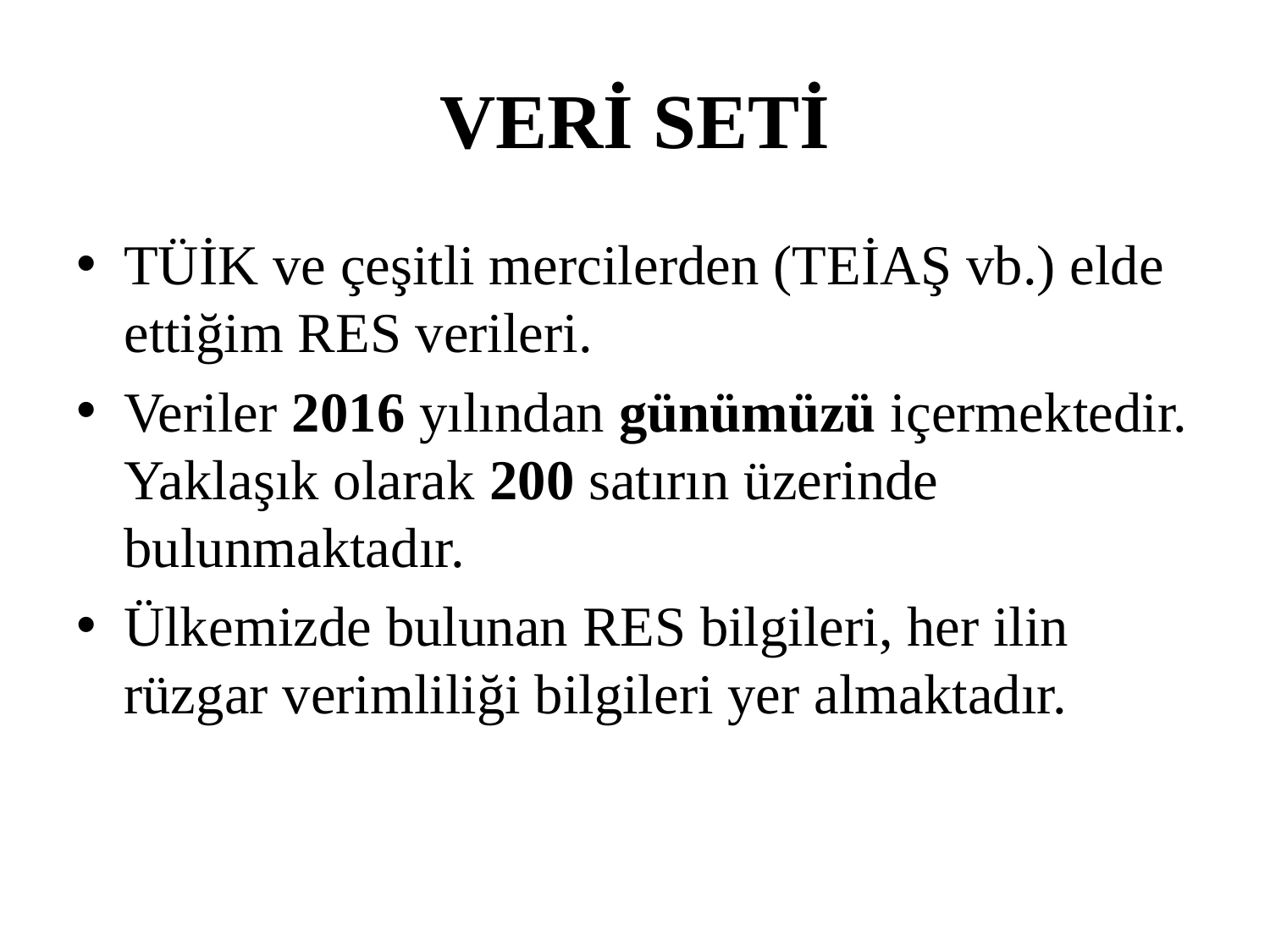

# VERİ SETİ
TÜİK ve çeşitli mercilerden (TEİAŞ vb.) elde ettiğim RES verileri.
Veriler 2016 yılından günümüzü içermektedir. Yaklaşık olarak 200 satırın üzerinde bulunmaktadır.
Ülkemizde bulunan RES bilgileri, her ilin rüzgar verimliliği bilgileri yer almaktadır.